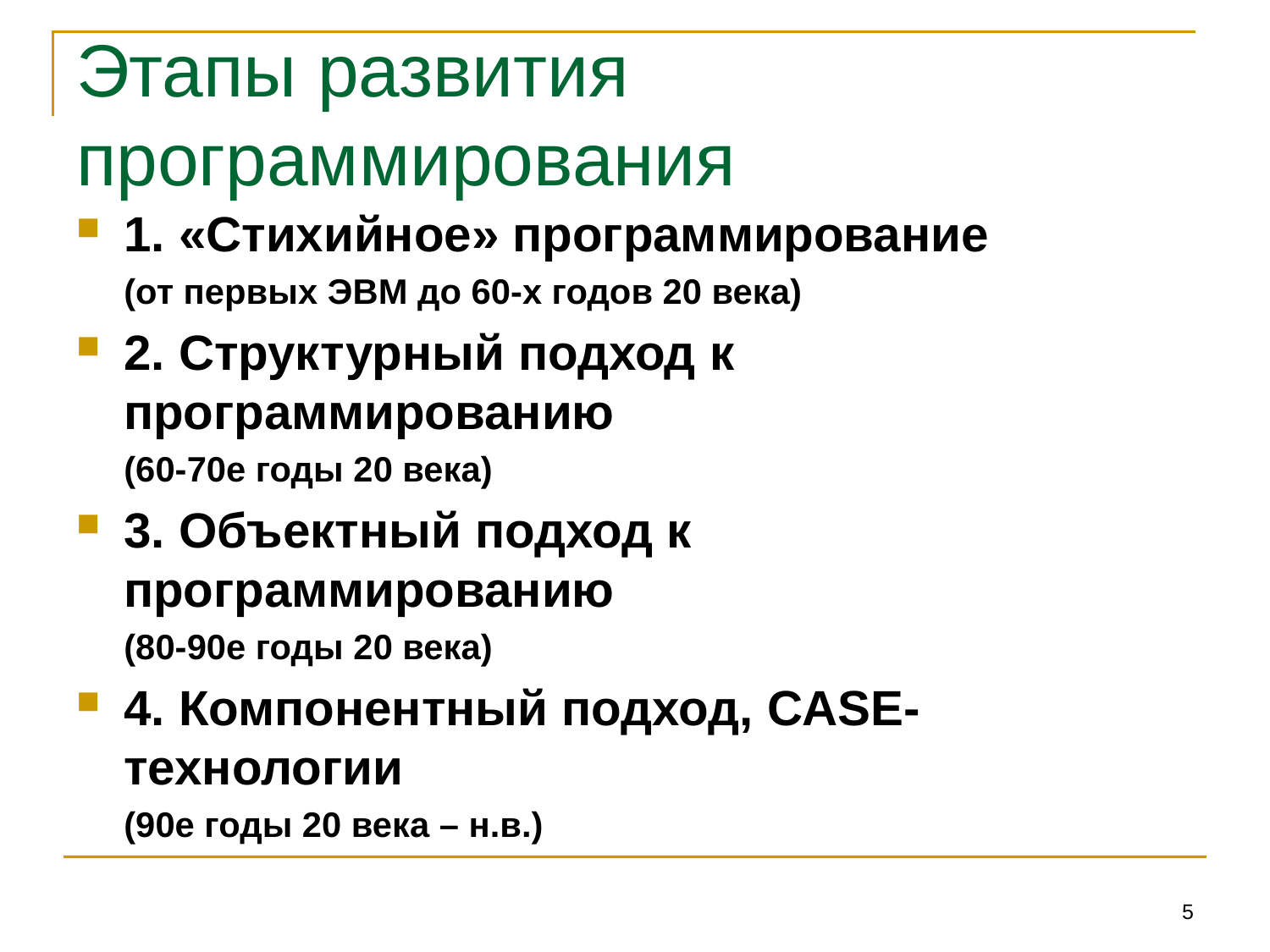

# Этапы развития программирования
1. «Стихийное» программирование
	(от первых ЭВМ до 60-х годов 20 века)
2. Структурный подход к программированию
	(60-70е годы 20 века)
3. Объектный подход к программированию
	(80-90е годы 20 века)
4. Компонентный подход, CASE-технологии
	(90е годы 20 века – н.в.)

5